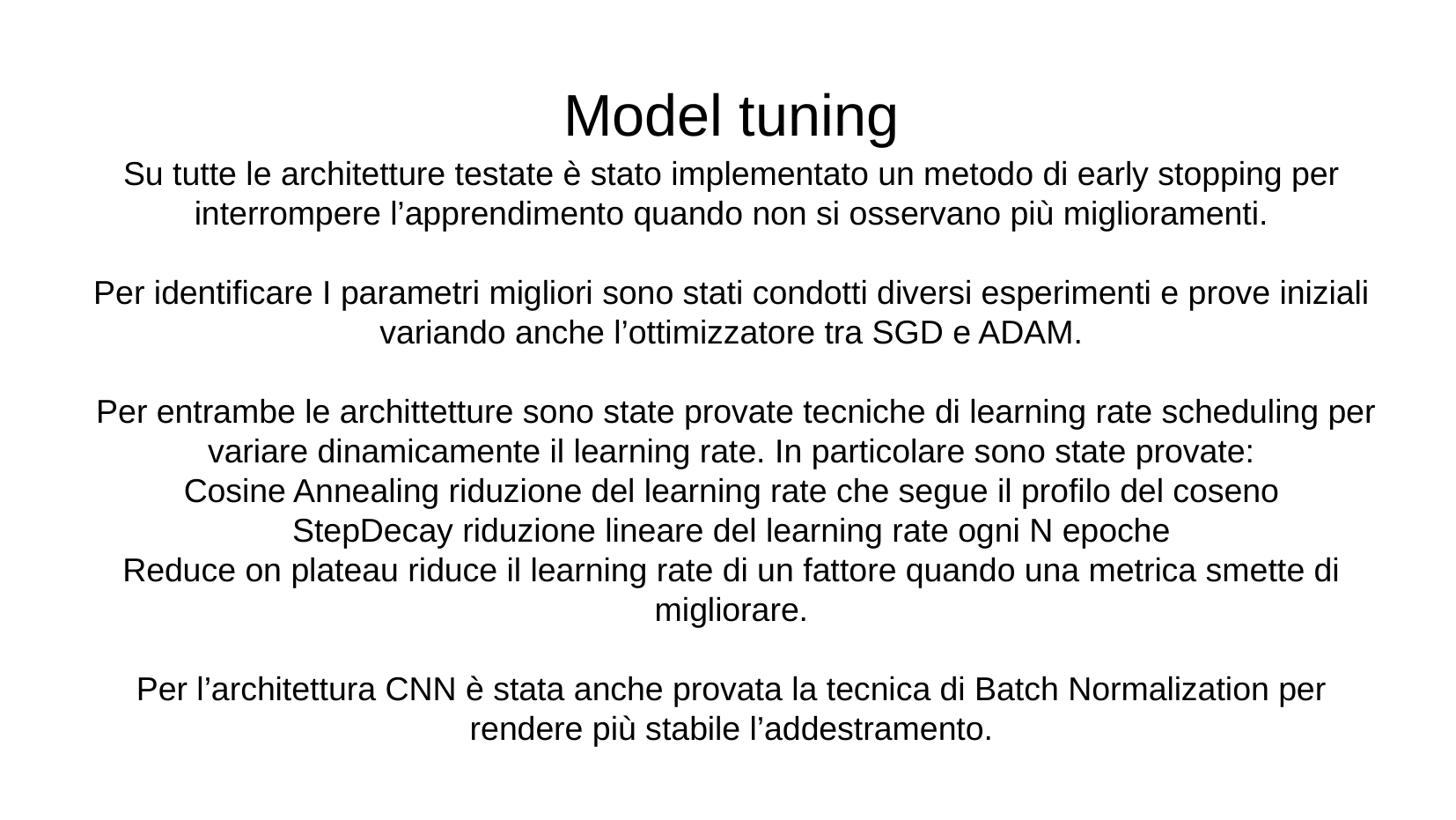

# Model tuning
Su tutte le architetture testate è stato implementato un metodo di early stopping per interrompere l’apprendimento quando non si osservano più miglioramenti.

Per identificare I parametri migliori sono stati condotti diversi esperimenti e prove iniziali variando anche l’ottimizzatore tra SGD e ADAM.

 Per entrambe le archittetture sono state provate tecniche di learning rate scheduling per variare dinamicamente il learning rate. In particolare sono state provate:
Cosine Annealing riduzione del learning rate che segue il profilo del coseno
StepDecay riduzione lineare del learning rate ogni N epoche
Reduce on plateau riduce il learning rate di un fattore quando una metrica smette di migliorare.

Per l’architettura CNN è stata anche provata la tecnica di Batch Normalization per rendere più stabile l’addestramento.